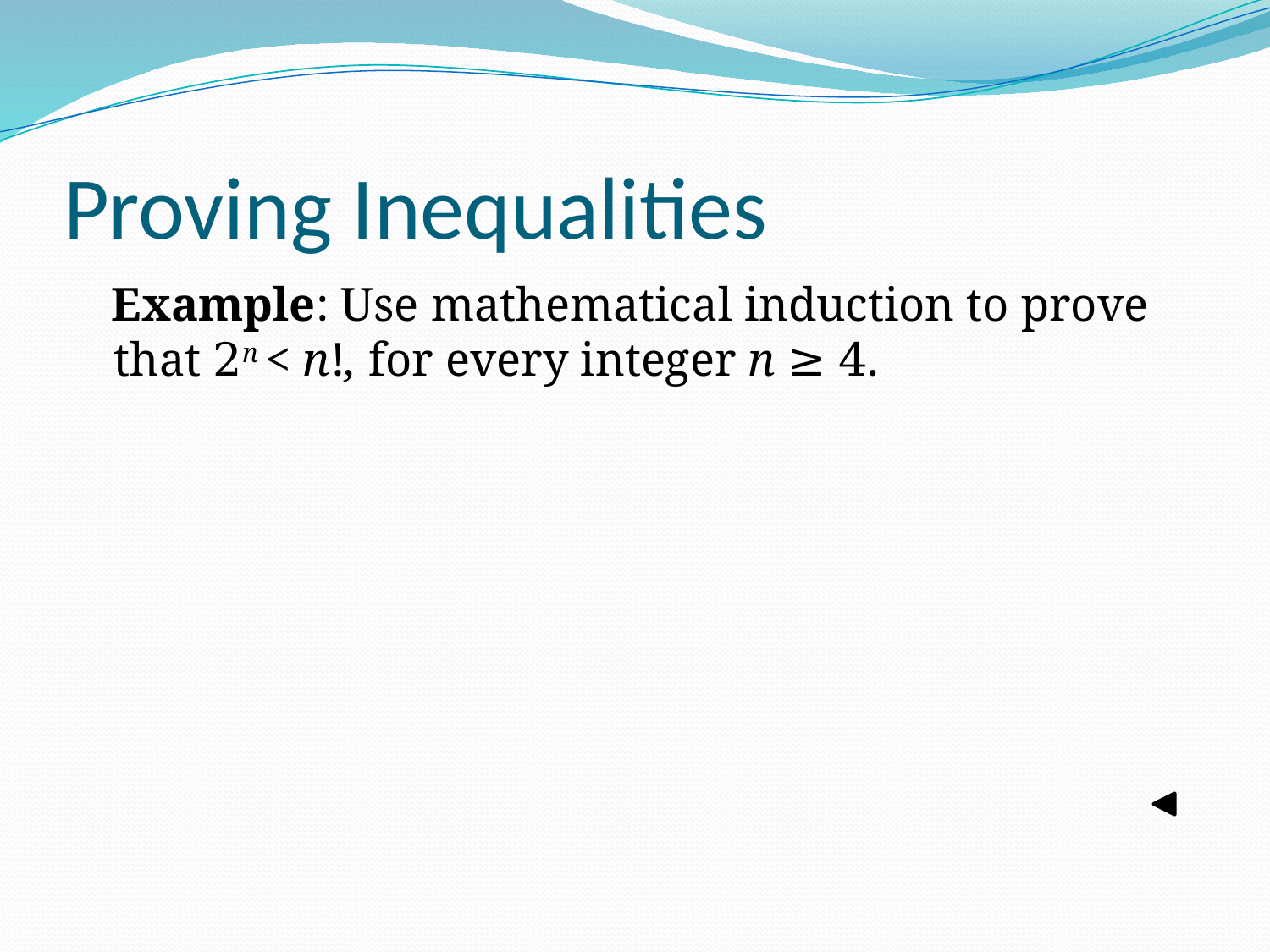

# Proving Inequalities
   Example: Use mathematical induction to prove that 2n < n!, for every integer n ≥ 4.